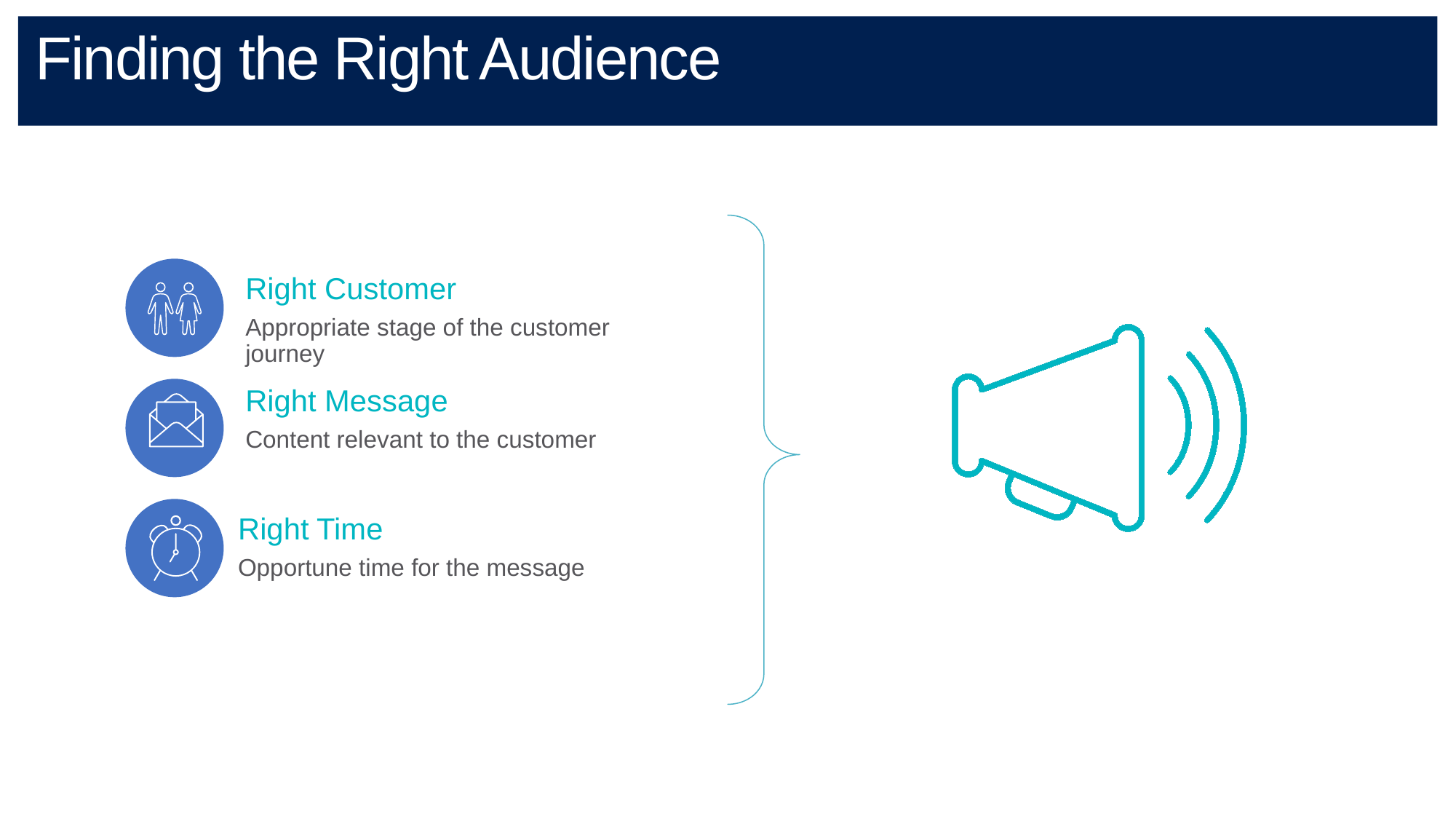

Finding the Right Audience

Right Customer
Appropriate stage of the customer journey

Right Message
Content relevant to the customer

Right Time
Opportune time for the message